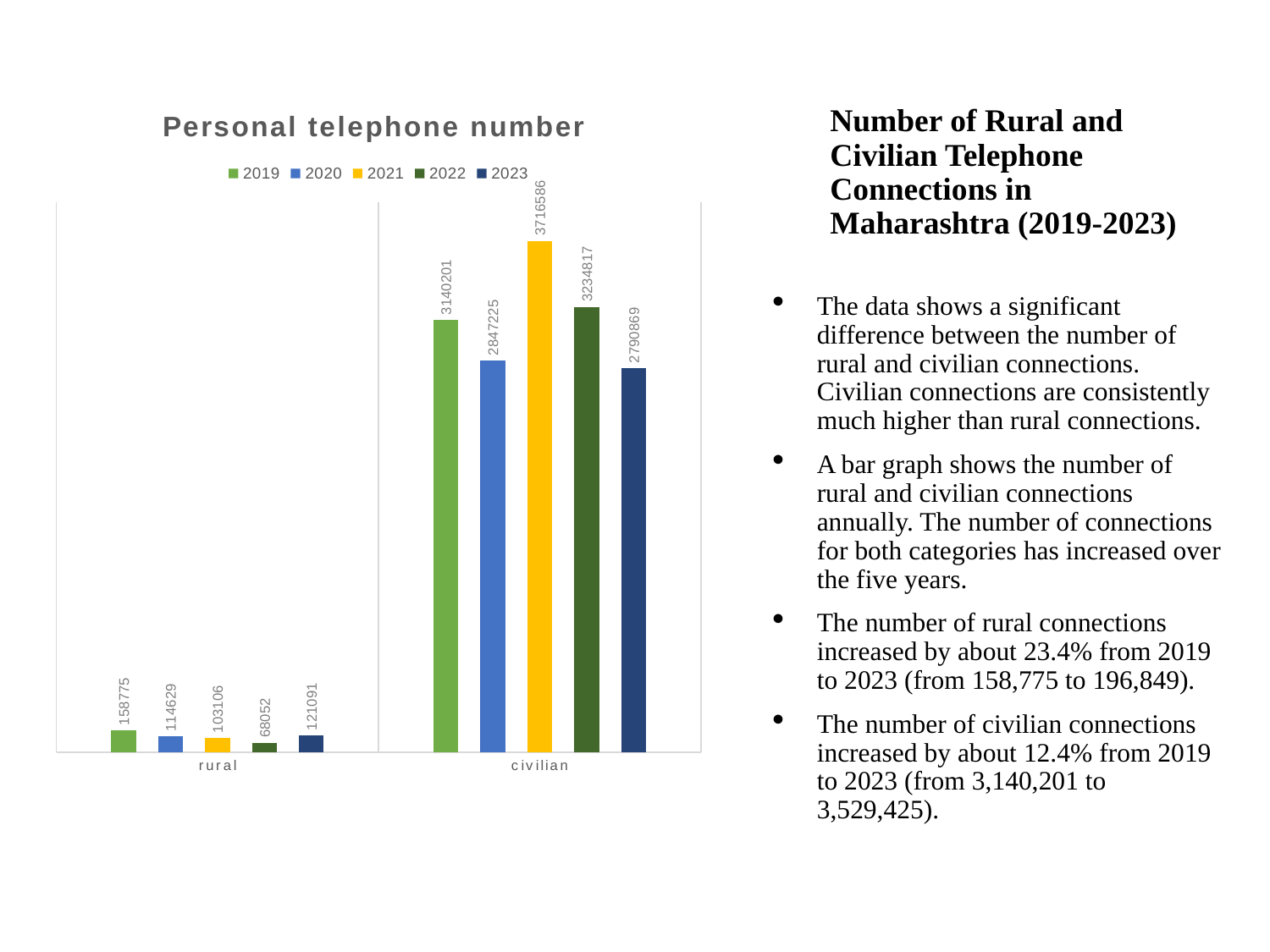

# Number of Rural and Civilian Telephone Connections in Maharashtra (2019-2023)

### Chart: Personal telephone number

| Category | 2019 | 2020 | 2021 | 2022 | 2023 |
|---|---|---|---|---|---|
| rural | 158775.0 | 114629.0 | 103106.0 | 68052.0 | 121091.0 |
| civilian | 3140201.0 | 2847225.0 | 3716586.0 | 3234817.0 | 2790869.0 |
The data shows a significant difference between the number of rural and civilian connections. Civilian connections are consistently much higher than rural connections.
A bar graph shows the number of rural and civilian connections annually. The number of connections for both categories has increased over the five years.
The number of rural connections increased by about 23.4% from 2019 to 2023 (from 158,775 to 196,849).
The number of civilian connections increased by about 12.4% from 2019 to 2023 (from 3,140,201 to 3,529,425).